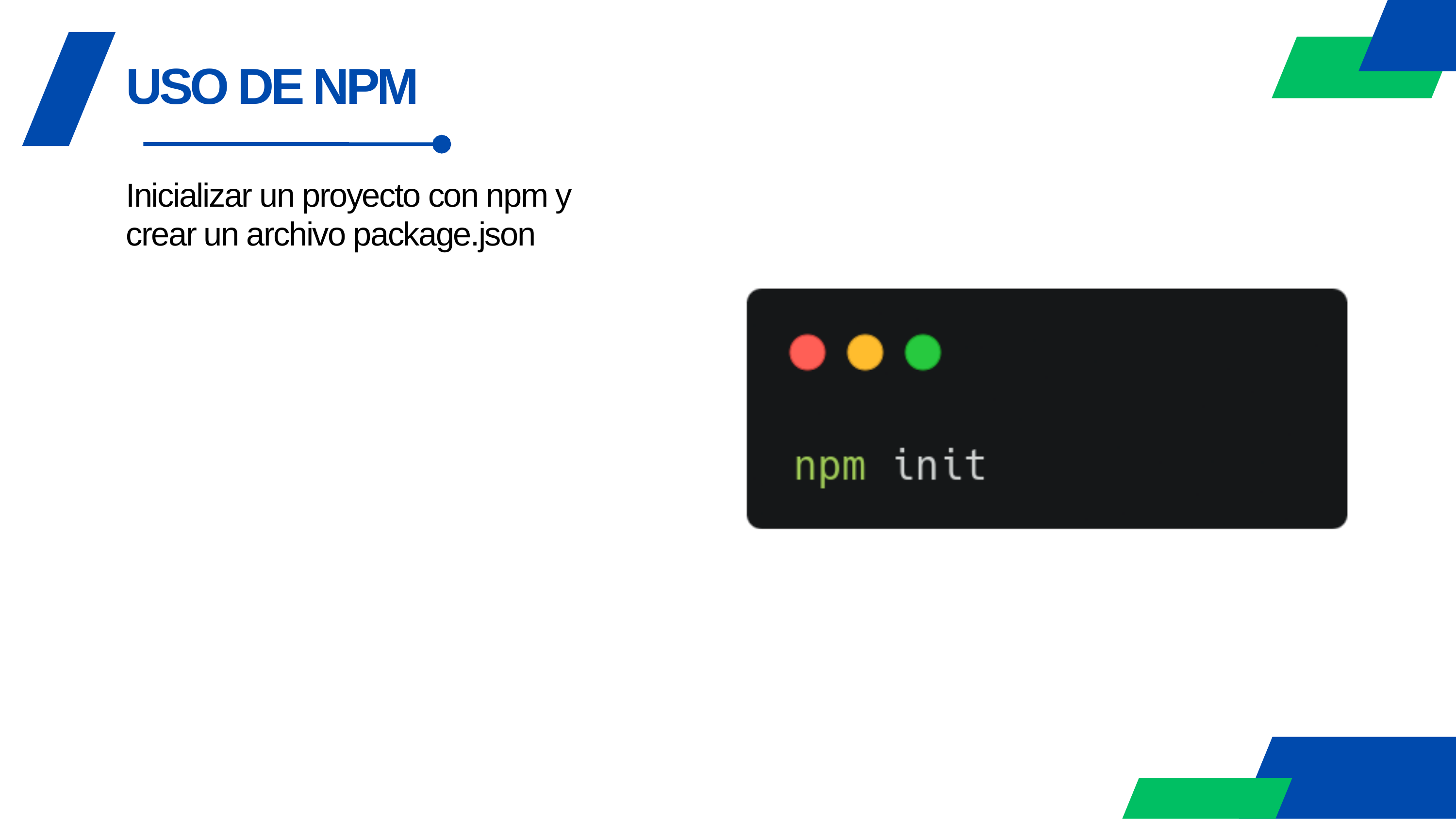

USO DE NPM

Inicializar un proyecto con npm y crear un archivo package.json